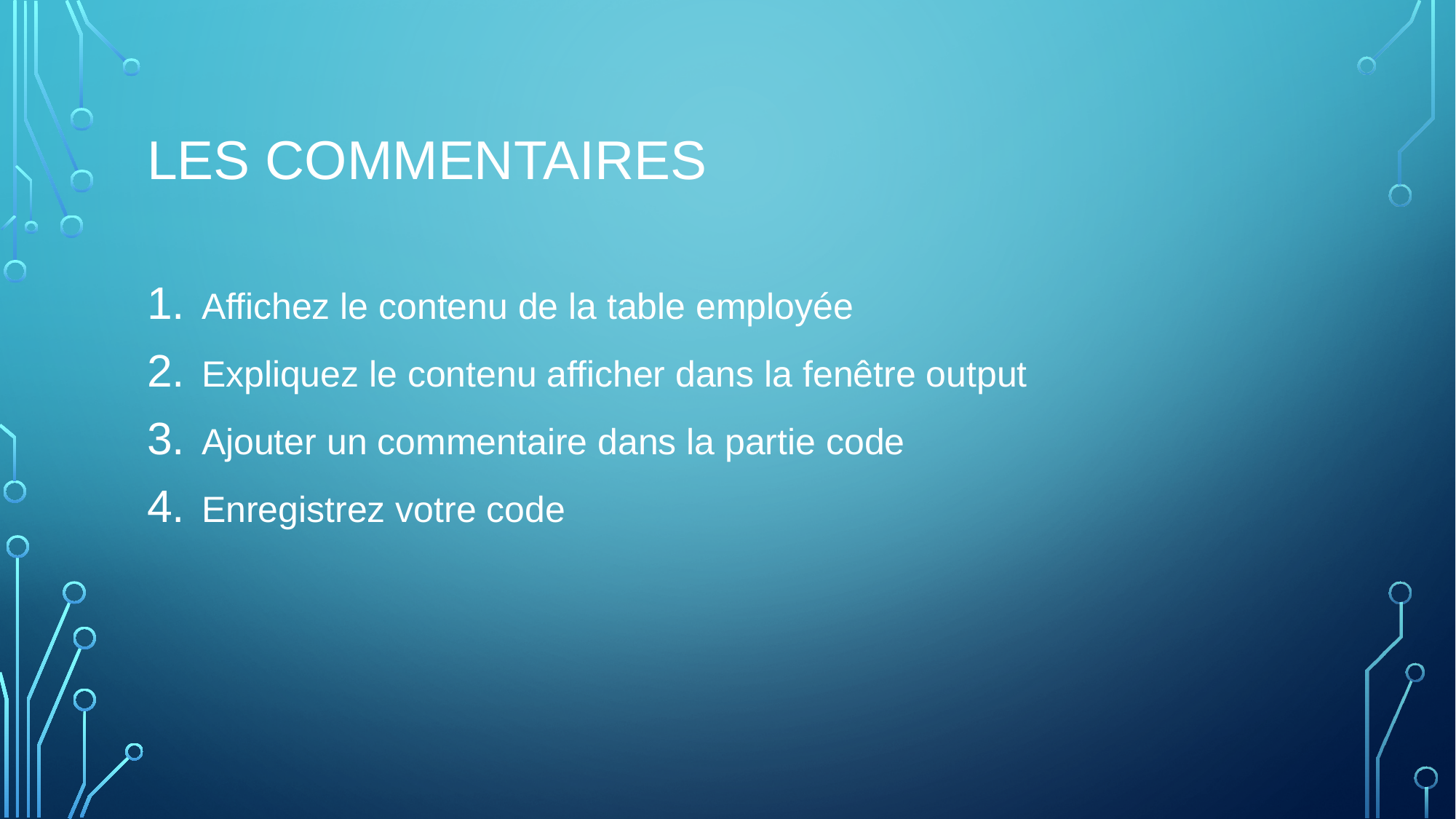

# Les commentaires
Affichez le contenu de la table employée
Expliquez le contenu afficher dans la fenêtre output
Ajouter un commentaire dans la partie code
Enregistrez votre code